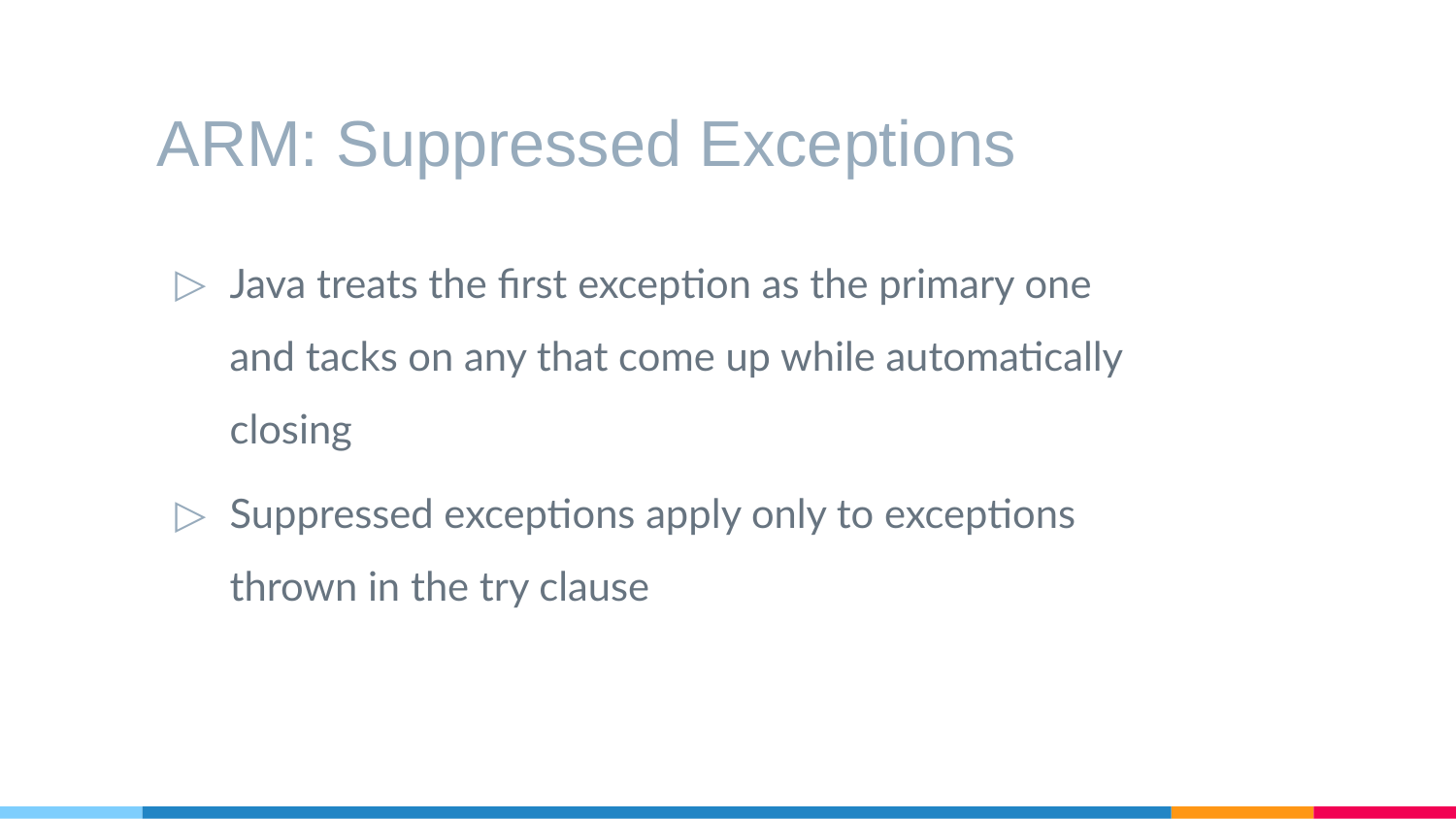

# ARM: Suppressed Exceptions
Java treats the first exception as the primary one and tacks on any that come up while automatically closing
Suppressed exceptions apply only to exceptions thrown in the try clause